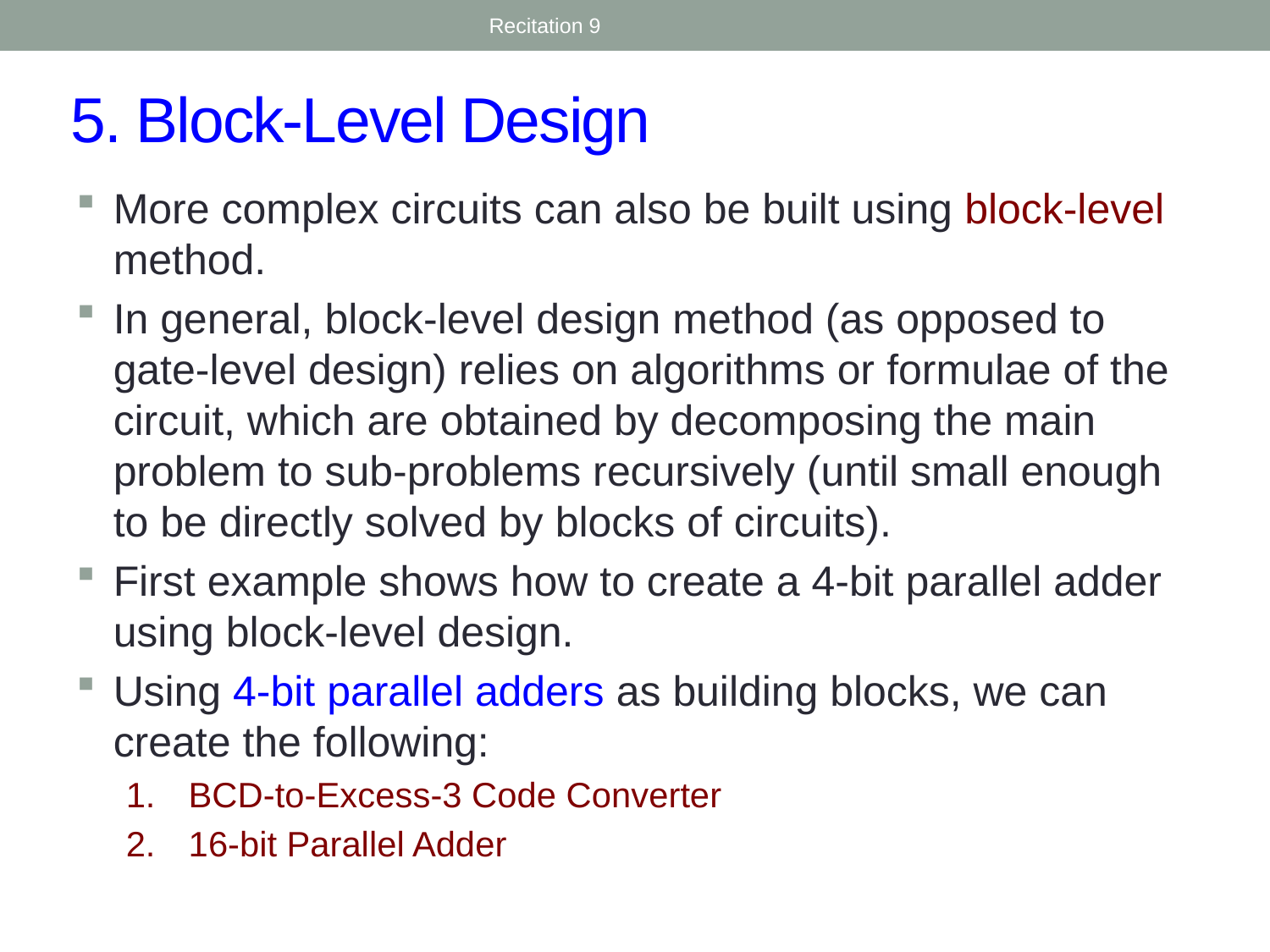

Recitation 9
# 5. Block-Level Design
More complex circuits can also be built using block-level method.
In general, block-level design method (as opposed to gate-level design) relies on algorithms or formulae of the circuit, which are obtained by decomposing the main problem to sub-problems recursively (until small enough to be directly solved by blocks of circuits).
First example shows how to create a 4-bit parallel adder using block-level design.
Using 4-bit parallel adders as building blocks, we can create the following:
1.	BCD-to-Excess-3 Code Converter
2.	16-bit Parallel Adder